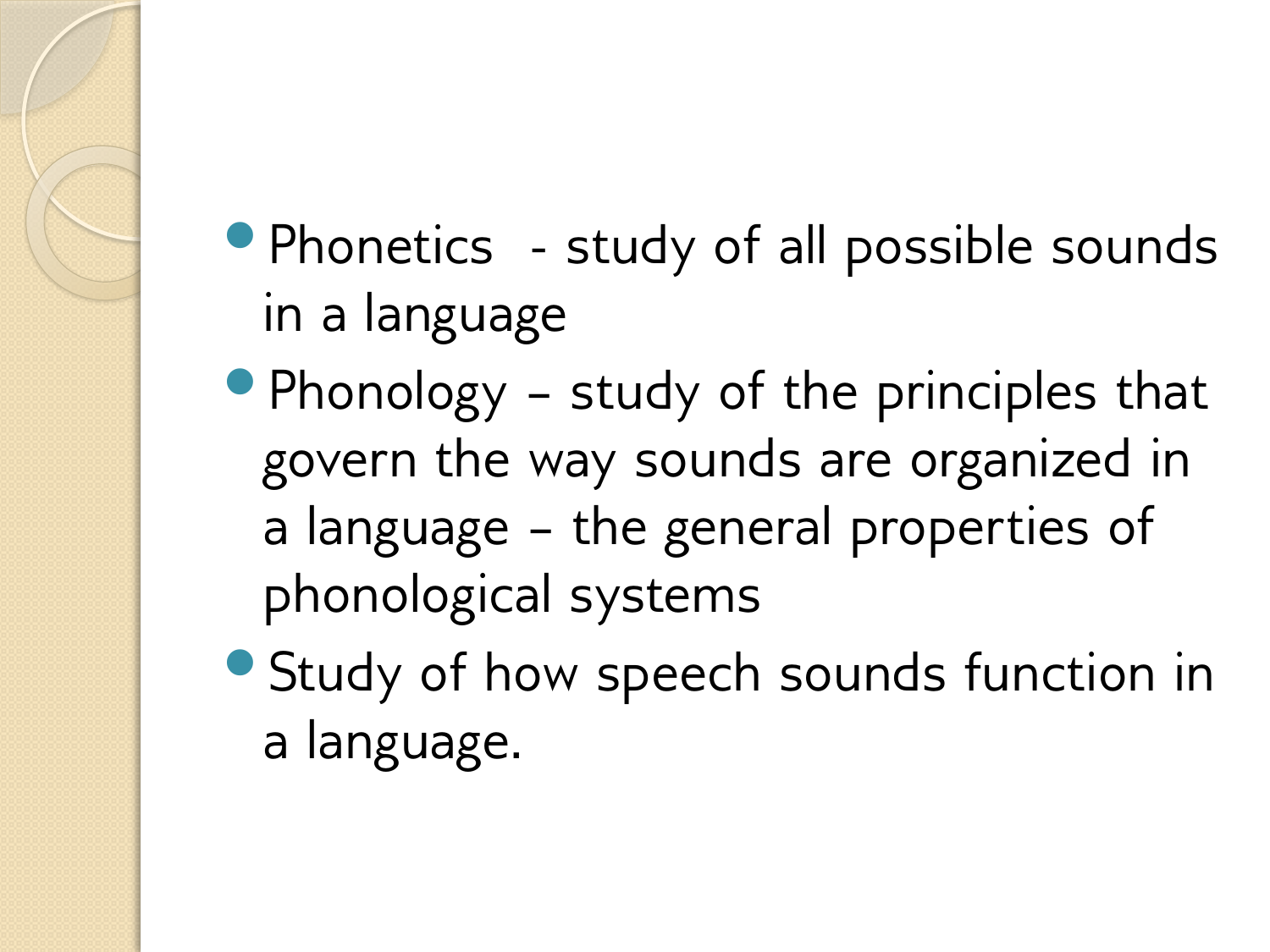

#
Phonetics  - study of all possible sounds in a language
Phonology – study of the principles that govern the way sounds are organized in a language – the general properties of phonological systems
Study of how speech sounds function in a language.